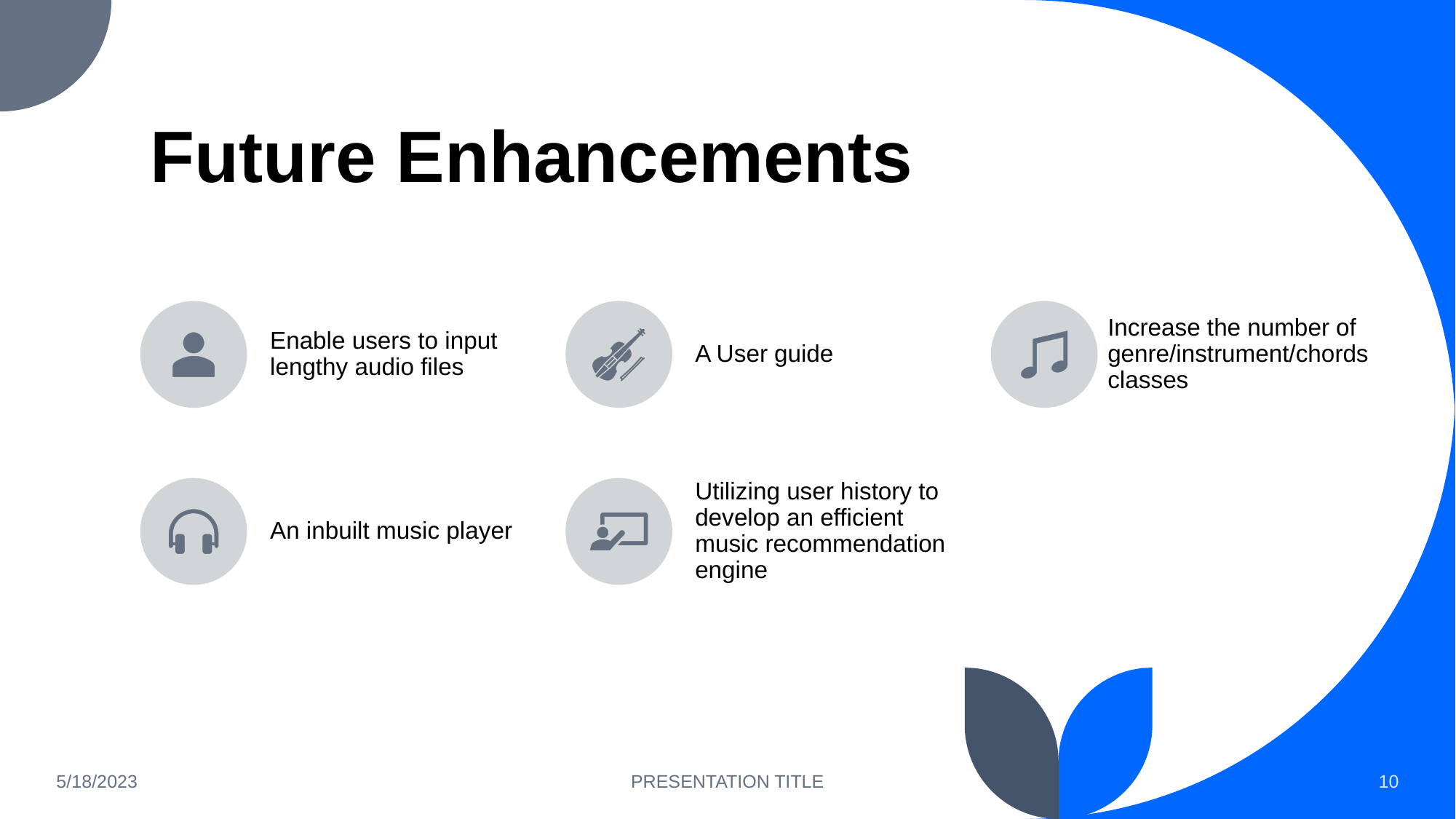

# Future Enhancements
Enable users to input lengthy audio files
A User guide
Increase the number of genre/instrument/chords classes
An inbuilt music player
Utilizing user history to develop an efficient music recommendation engine
5/18/2023
PRESENTATION TITLE
10